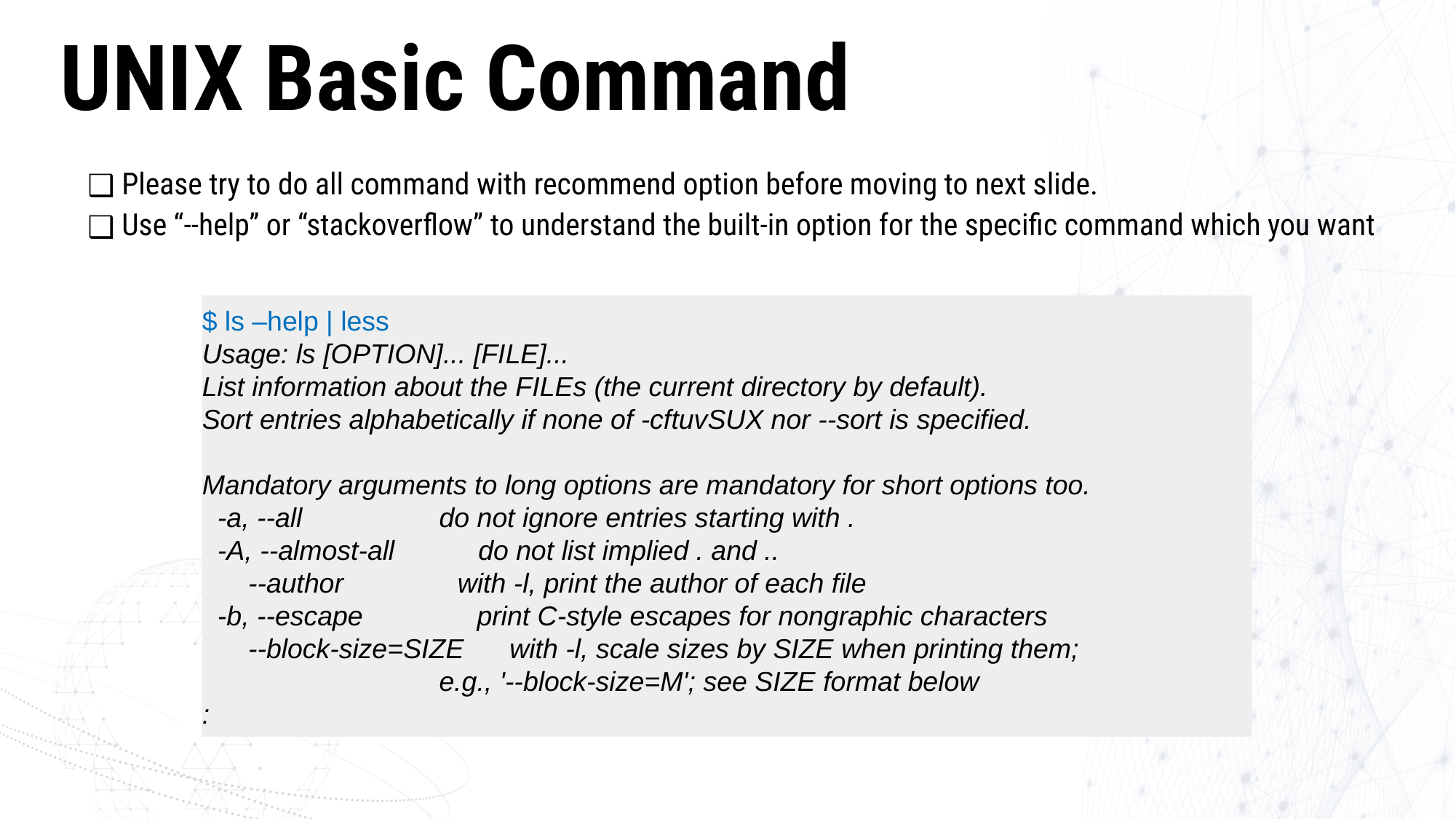

# UNIX Basic Command
Please try to do all command with recommend option before moving to next slide.
Use “--help” or “stackoverflow” to understand the built-in option for the specific command which you want
$ ls –help | less
Usage: ls [OPTION]... [FILE]...
List information about the FILEs (the current directory by default).
Sort entries alphabetically if none of -cftuvSUX nor --sort is specified.

Mandatory arguments to long options are mandatory for short options too.
  -a, --all                  do not ignore entries starting with .
  -A, --almost-all           do not list implied . and ..
      --author               with -l, print the author of each file
  -b, --escape               print C-style escapes for nongraphic characters
      --block-size=SIZE      with -l, scale sizes by SIZE when printing them;
                               e.g., '--block-size=M'; see SIZE format below
: